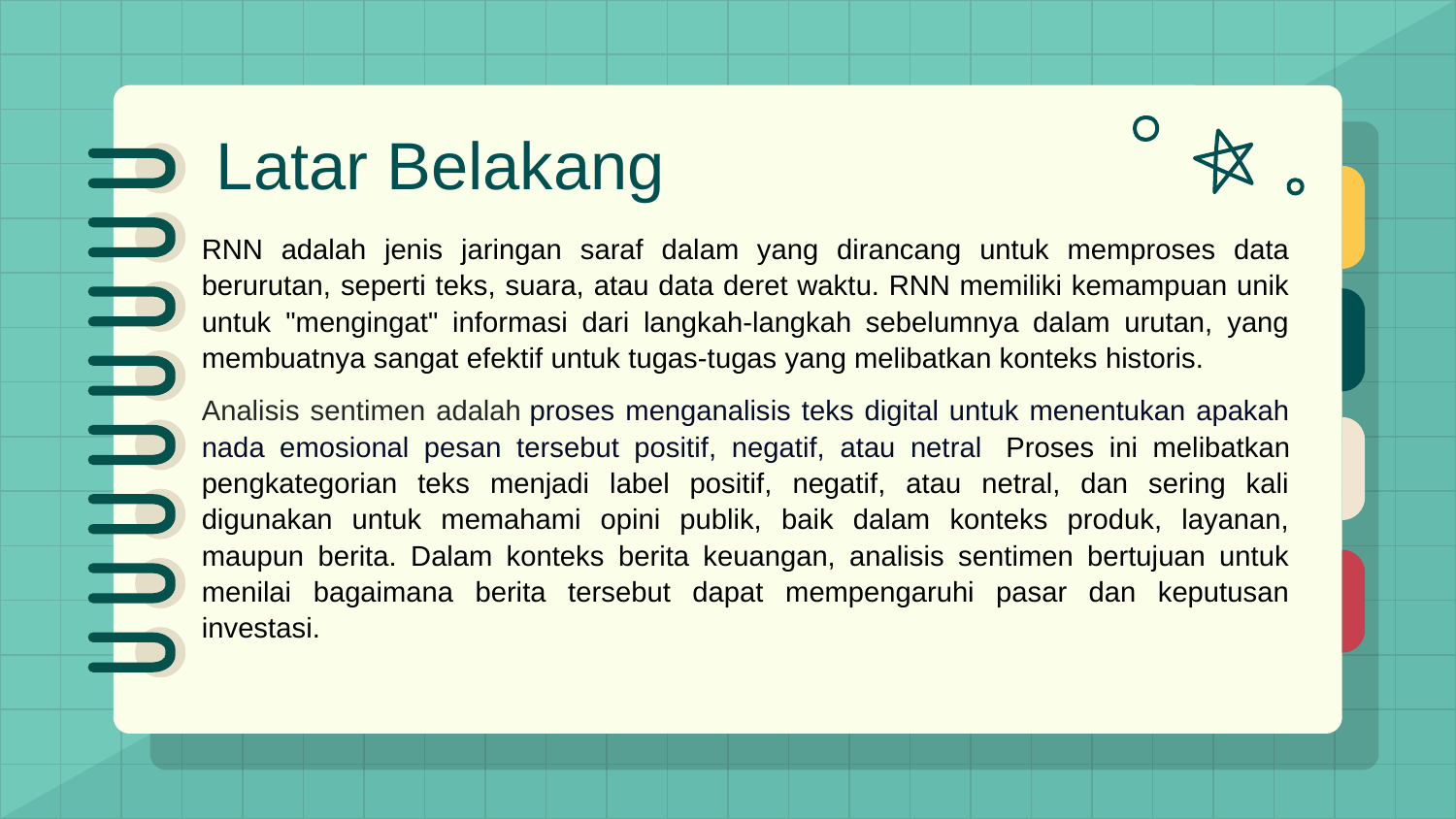

# Latar Belakang

RNN adalah jenis jaringan saraf dalam yang dirancang untuk memproses data berurutan, seperti teks, suara, atau data deret waktu. RNN memiliki kemampuan unik untuk "mengingat" informasi dari langkah-langkah sebelumnya dalam urutan, yang membuatnya sangat efektif untuk tugas-tugas yang melibatkan konteks historis.
Analisis sentimen adalah proses menganalisis teks digital untuk menentukan apakah nada emosional pesan tersebut positif, negatif, atau netral  Proses ini melibatkan pengkategorian teks menjadi label positif, negatif, atau netral, dan sering kali digunakan untuk memahami opini publik, baik dalam konteks produk, layanan, maupun berita. Dalam konteks berita keuangan, analisis sentimen bertujuan untuk menilai bagaimana berita tersebut dapat mempengaruhi pasar dan keputusan investasi.